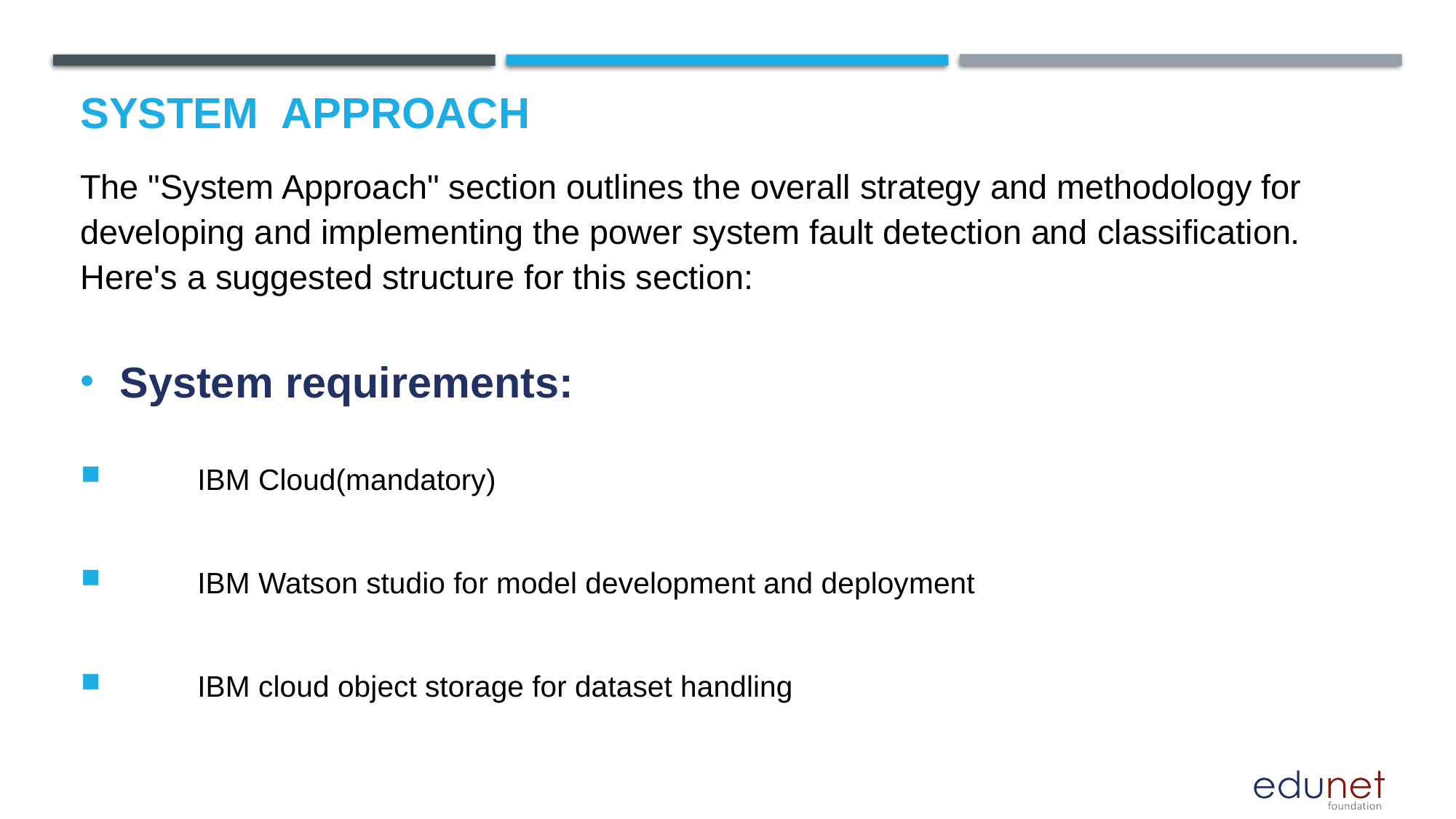

# System  Approach
The "System Approach" section outlines the overall strategy and methodology for developing and implementing the power system fault detection and classification. Here's a suggested structure for this section:

System requirements:

	IBM Cloud(mandatory)

	IBM Watson studio for model development and deployment

	IBM cloud object storage for dataset handling